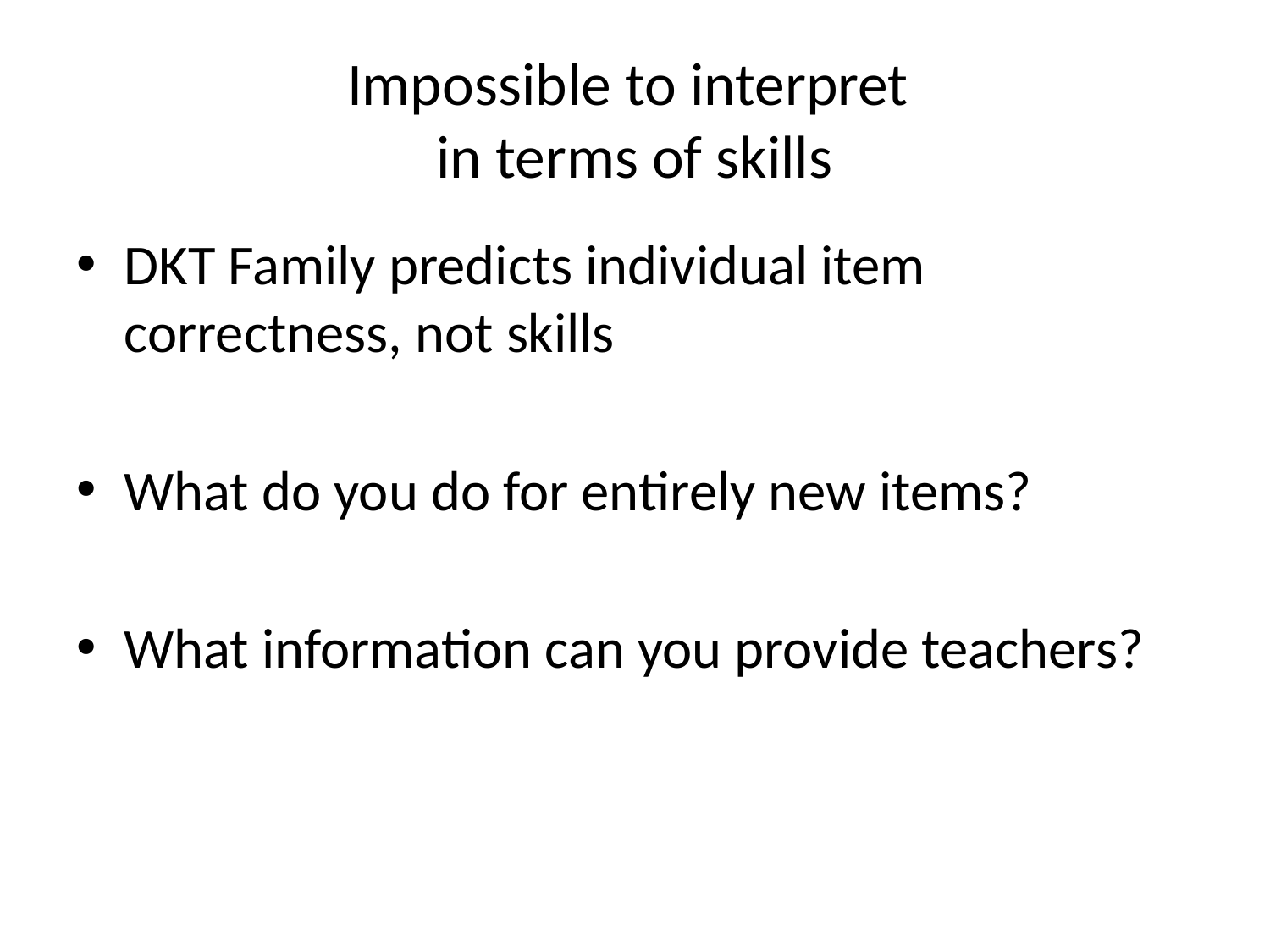

# Impossible to interpret in terms of skills
DKT Family predicts individual item correctness, not skills

What do you do for entirely new items?

What information can you provide teachers?